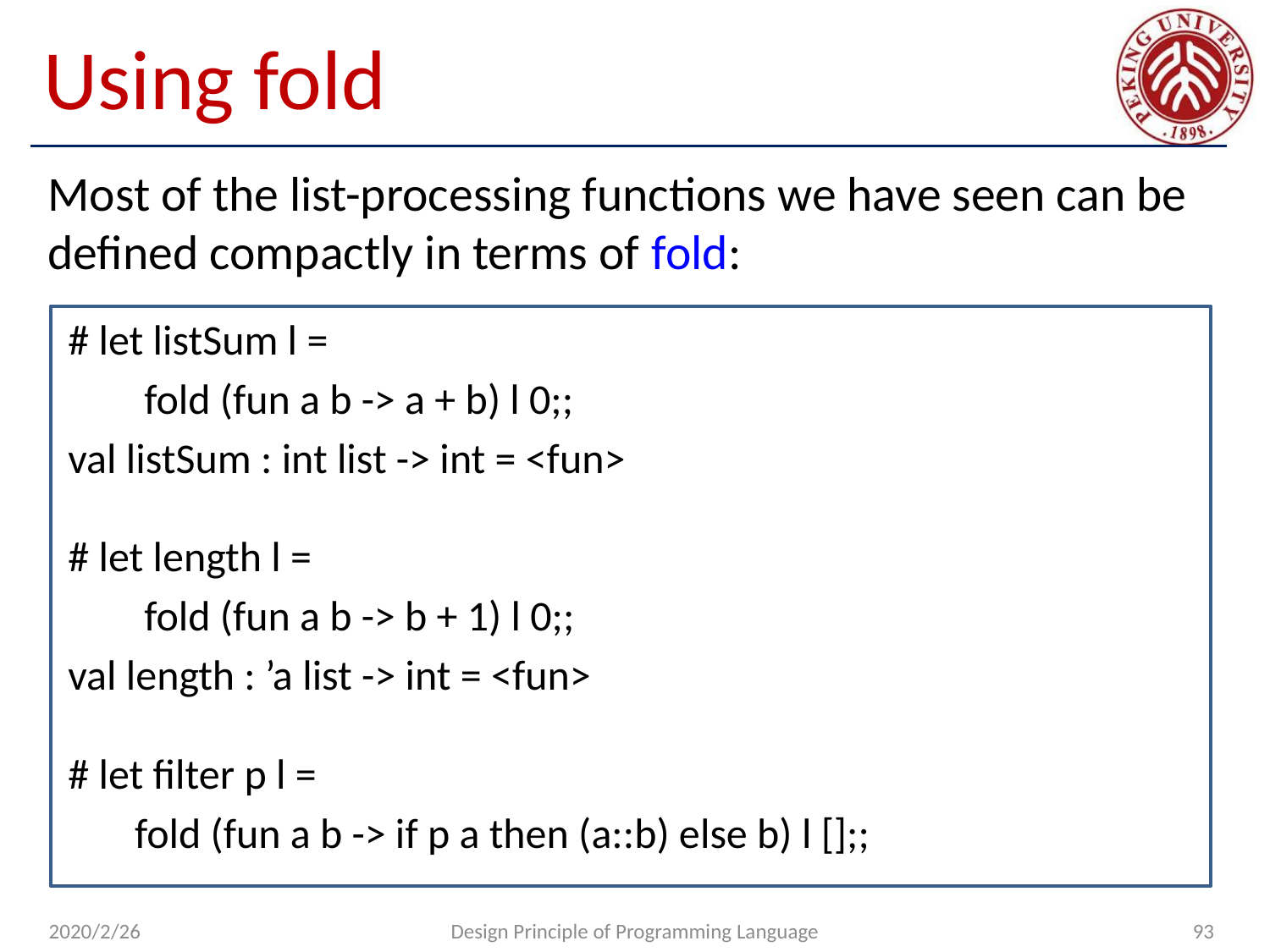

# Using fold
Most of the list-processing functions we have seen can be defined compactly in terms of fold:

# let listSum l =
        fold (fun a b -> a + b) l 0;;
val listSum : int list -> int = <fun>

# let length l =
        fold (fun a b -> b + 1) l 0;;
val length : ’a list -> int = <fun>

# let filter p l =
       fold (fun a b -> if p a then (a::b) else b) l [];;
2020/2/26
Design Principle of Programming Language
93